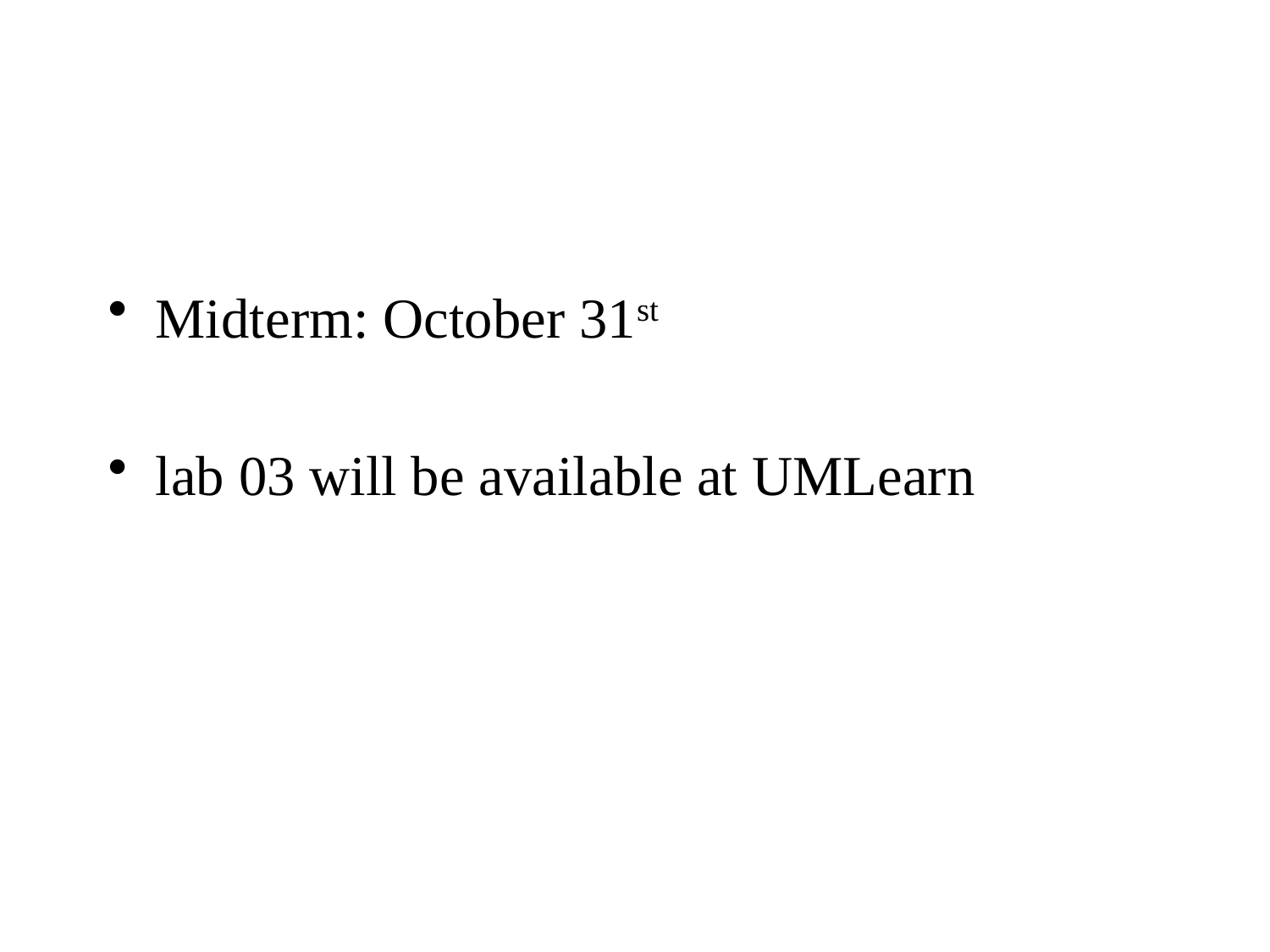

#
Midterm: October 31st

lab 03 will be available at UMLearn